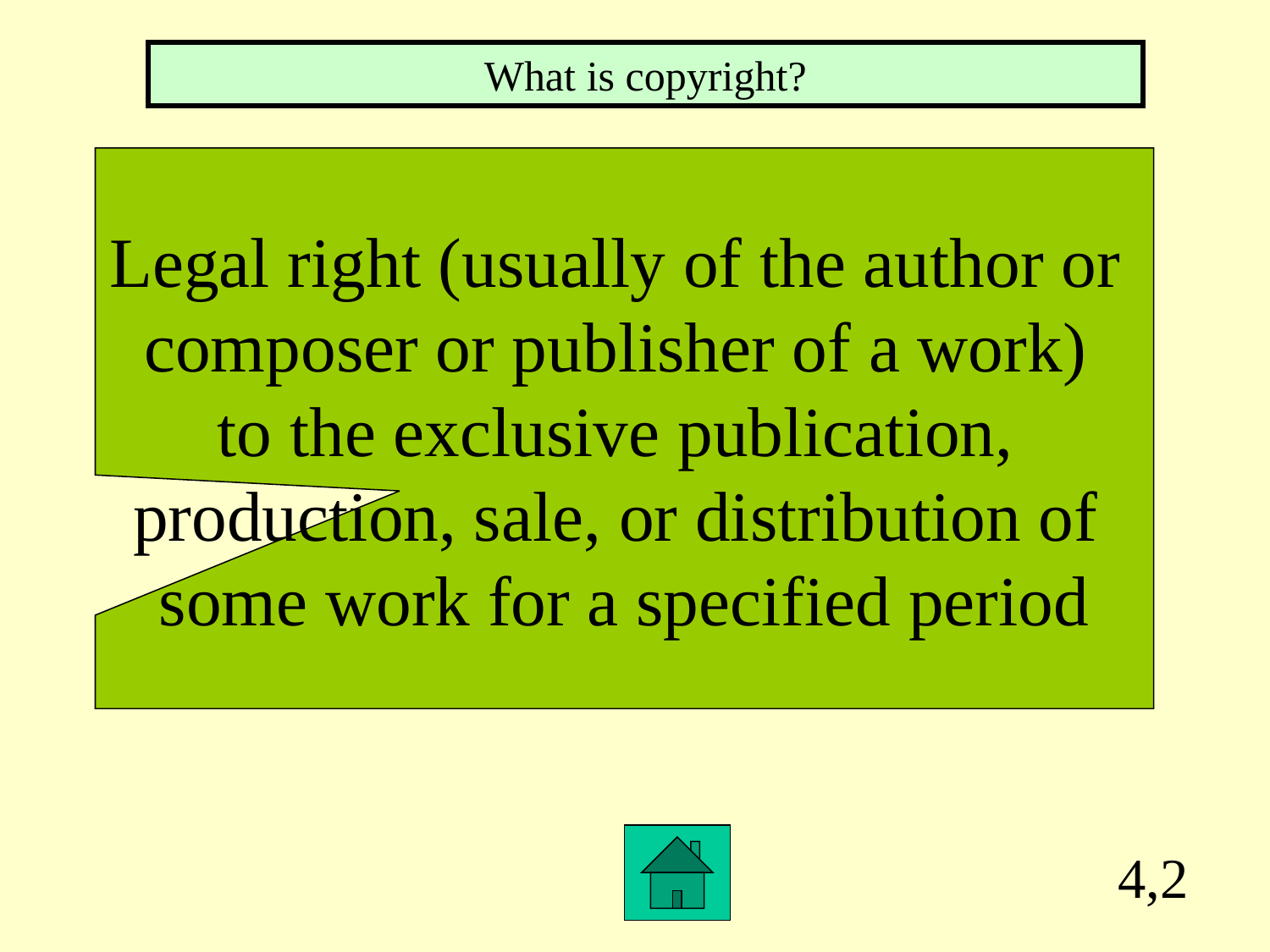

What is copyright?
Legal right (usually of the author or
composer or publisher of a work)
to the exclusive publication,
production, sale, or distribution of
some work for a specified period

4,2